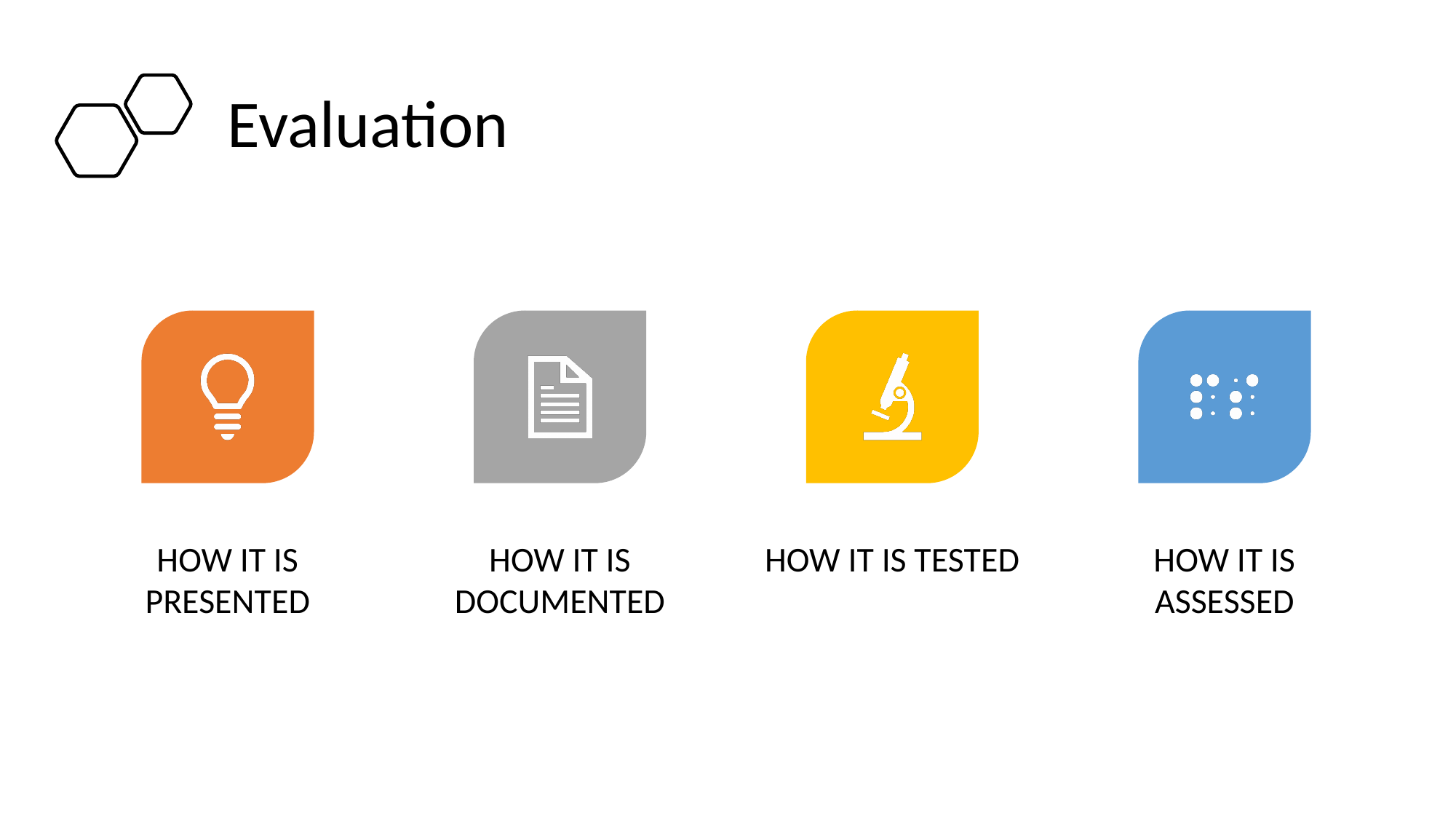

# Evaluation

How it is presented
How it is documented
How it is tested
How it is assessed